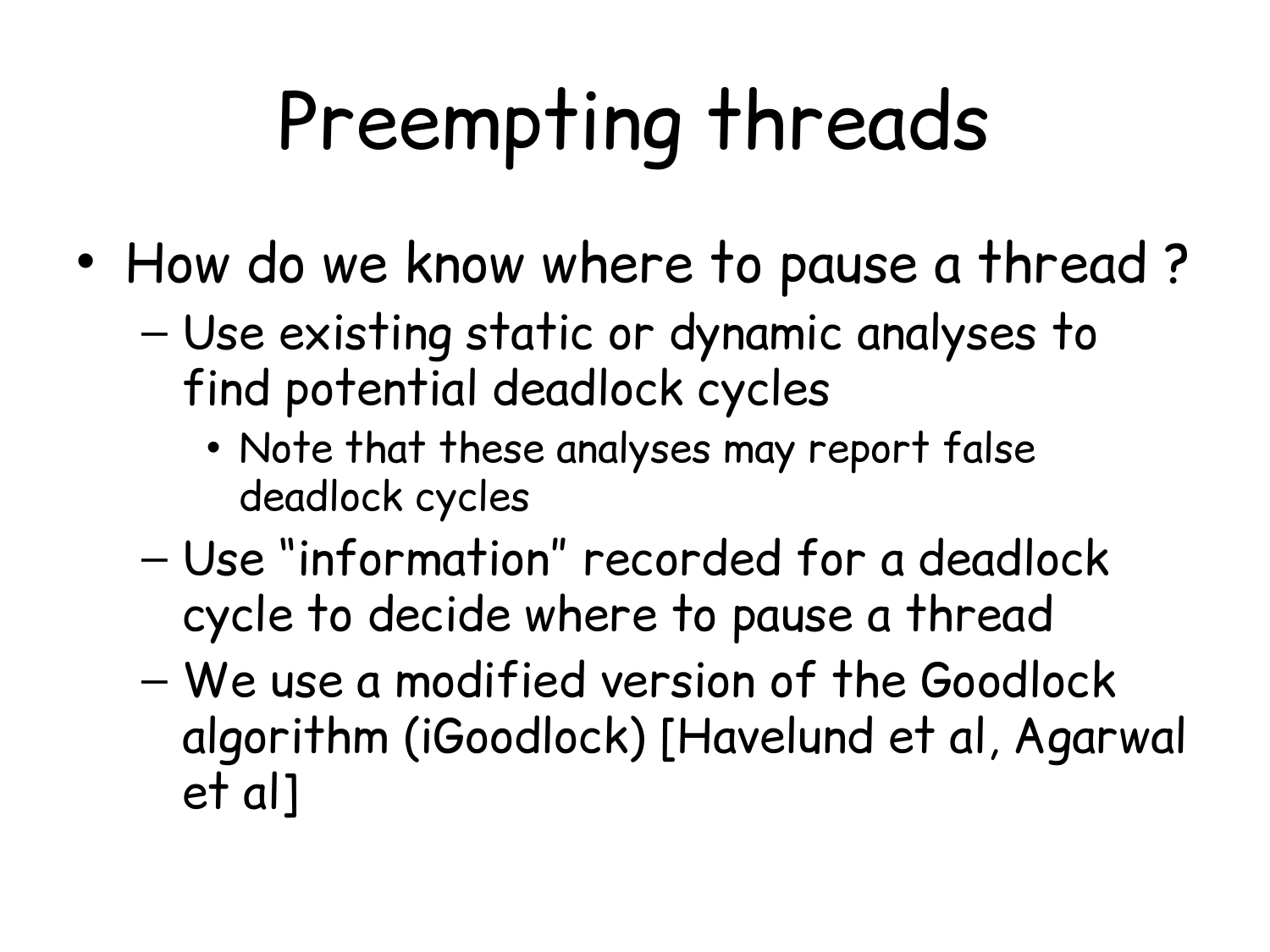

# Preempting threads
How do we know where to pause a thread ?
Use existing static or dynamic analyses to find potential deadlock cycles
Note that these analyses may report false deadlock cycles
Use “information” recorded for a deadlock cycle to decide where to pause a thread
We use a modified version of the Goodlock algorithm (iGoodlock) [Havelund et al, Agarwal et al]